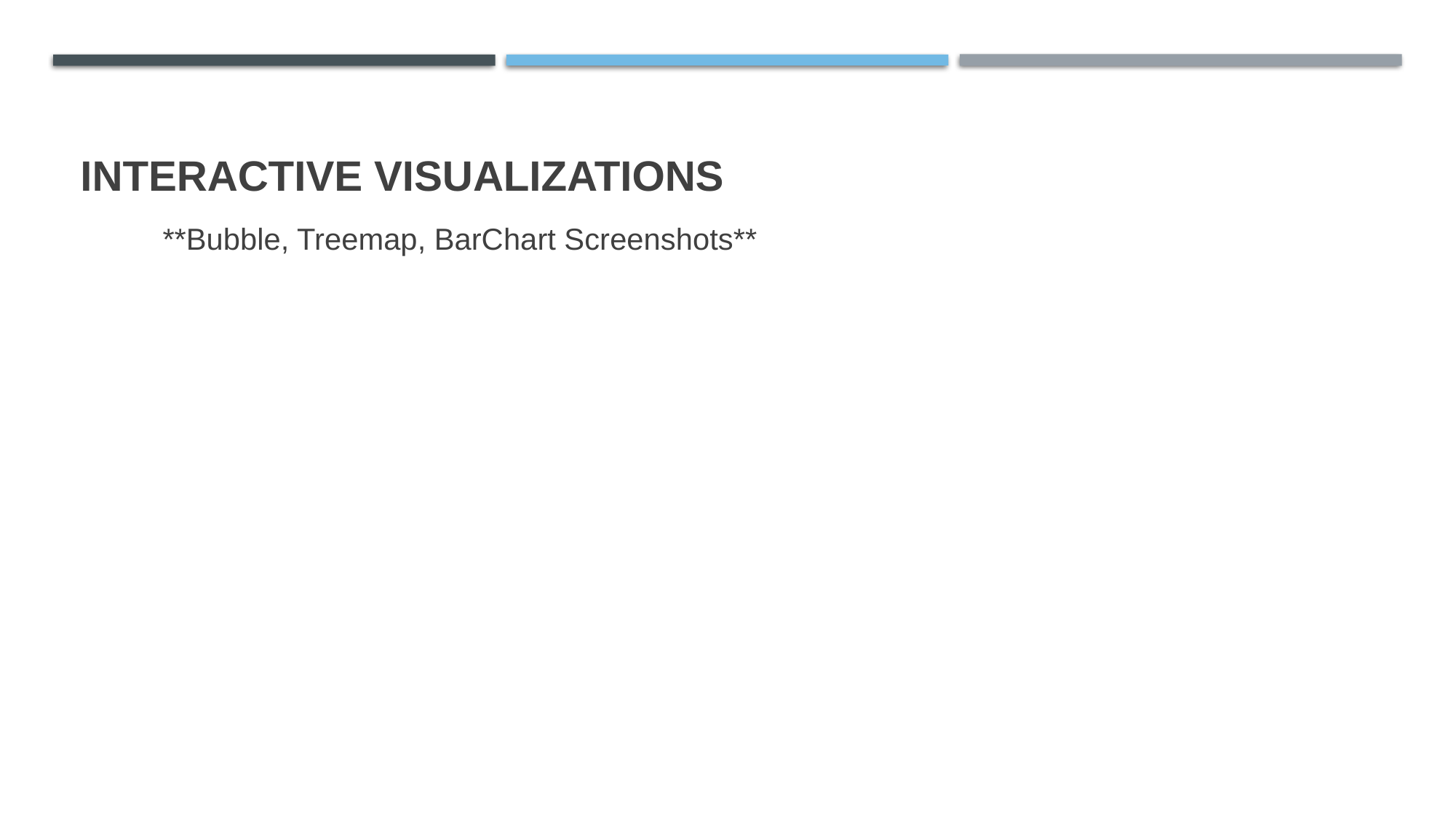

# Interactive Visualizations
**Bubble, Treemap, BarChart Screenshots**